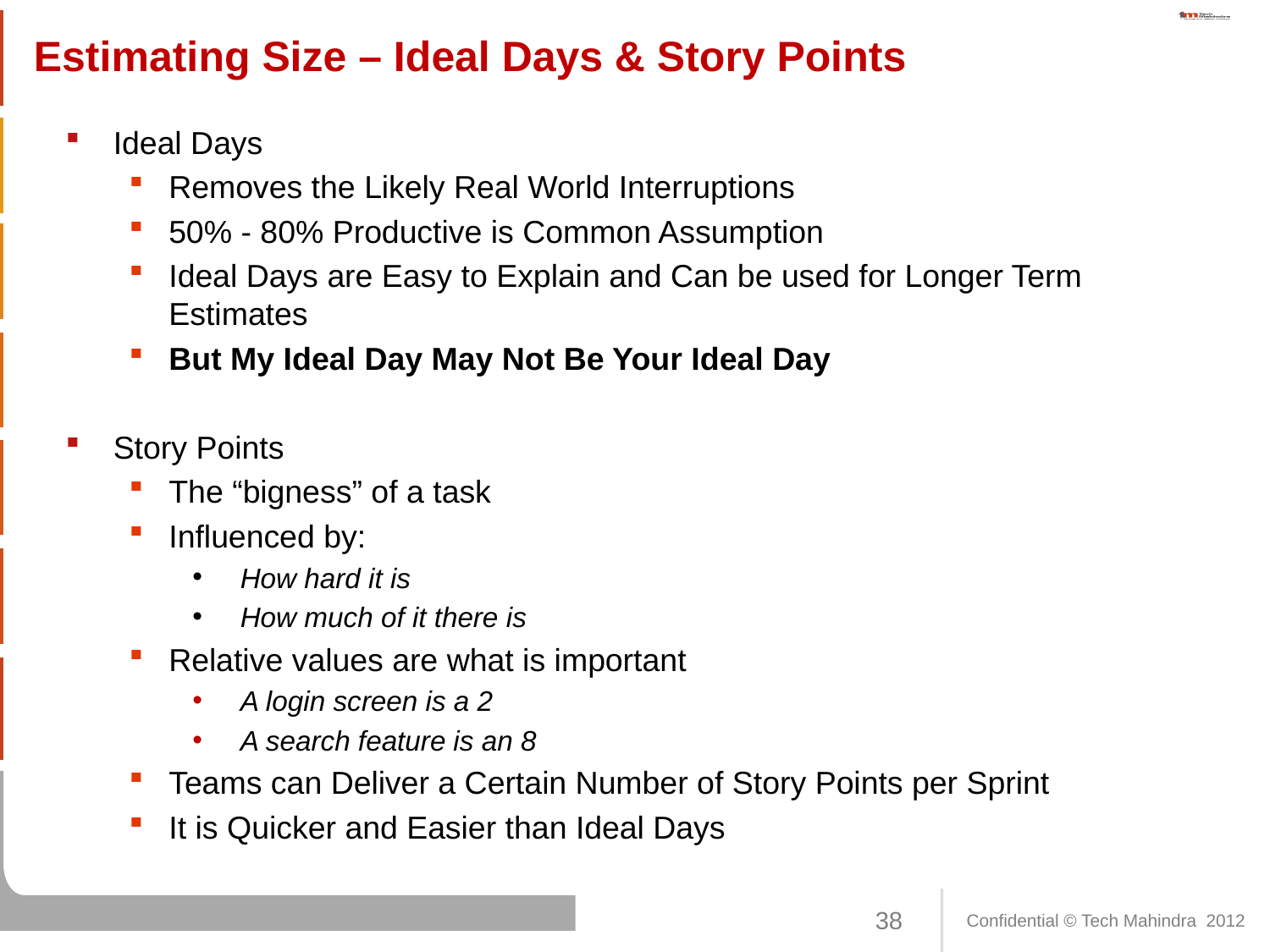

# Estimating Size – Ideal Days & Story Points
Ideal Days
Removes the Likely Real World Interruptions
50% - 80% Productive is Common Assumption
Ideal Days are Easy to Explain and Can be used for Longer Term Estimates
But My Ideal Day May Not Be Your Ideal Day

Story Points
The “bigness” of a task
Influenced by:
How hard it is
How much of it there is
Relative values are what is important
A login screen is a 2
A search feature is an 8
Teams can Deliver a Certain Number of Story Points per Sprint
It is Quicker and Easier than Ideal Days